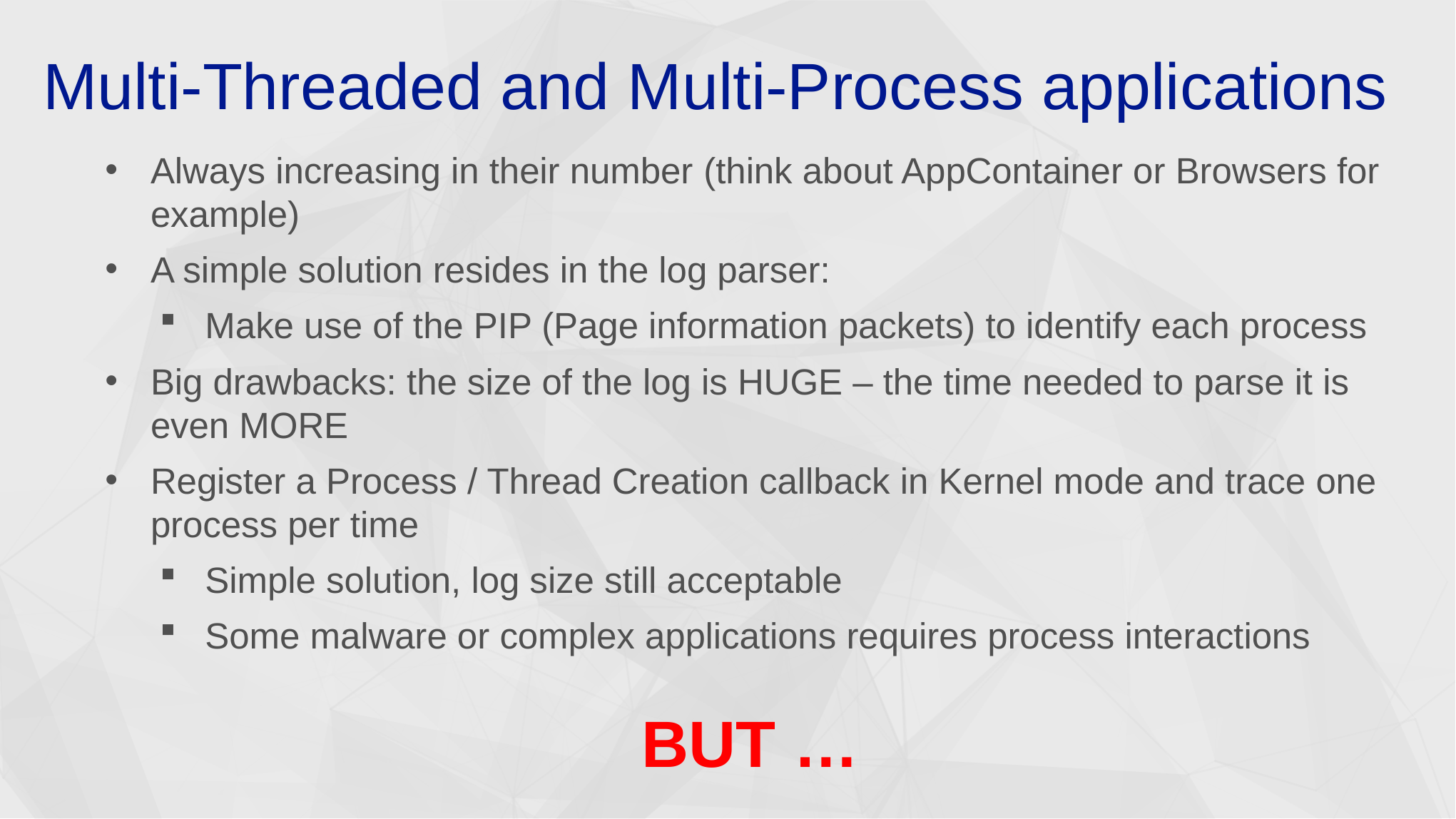

# Multi-Threaded and Multi-Process applications
Always increasing in their number (think about AppContainer or Browsers for example)
A simple solution resides in the log parser:
Make use of the PIP (Page information packets) to identify each process
Big drawbacks: the size of the log is HUGE – the time needed to parse it is even MORE
Register a Process / Thread Creation callback in Kernel mode and trace one process per time
Simple solution, log size still acceptable
Some malware or complex applications requires process interactions

BUT …